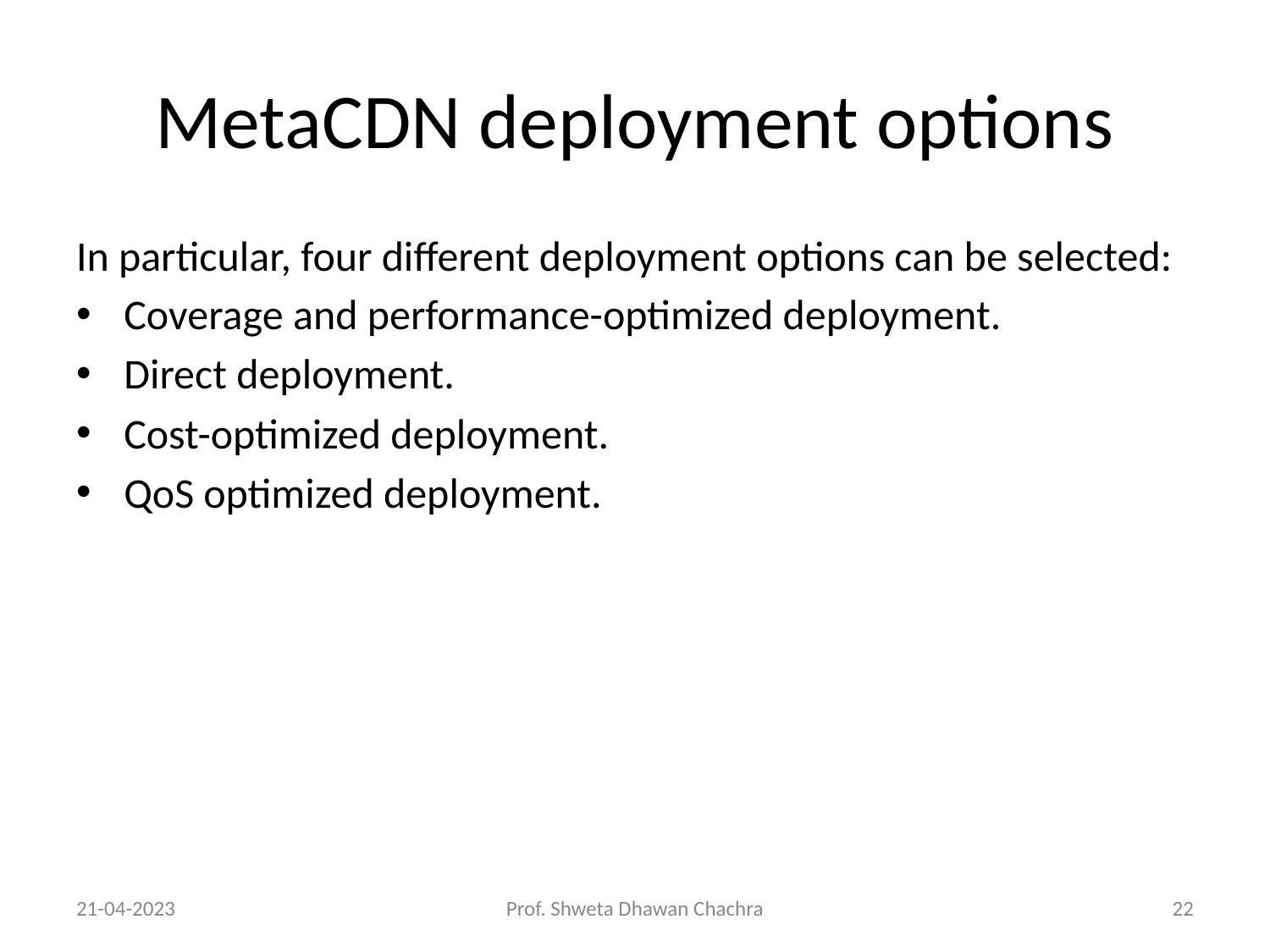

# MetaCDN deployment options
In particular, four different deployment options can be selected:
Coverage and performance-optimized deployment.
Direct deployment.
Cost-optimized deployment.
QoS optimized deployment.
21-04-2023
Prof. Shweta Dhawan Chachra
22